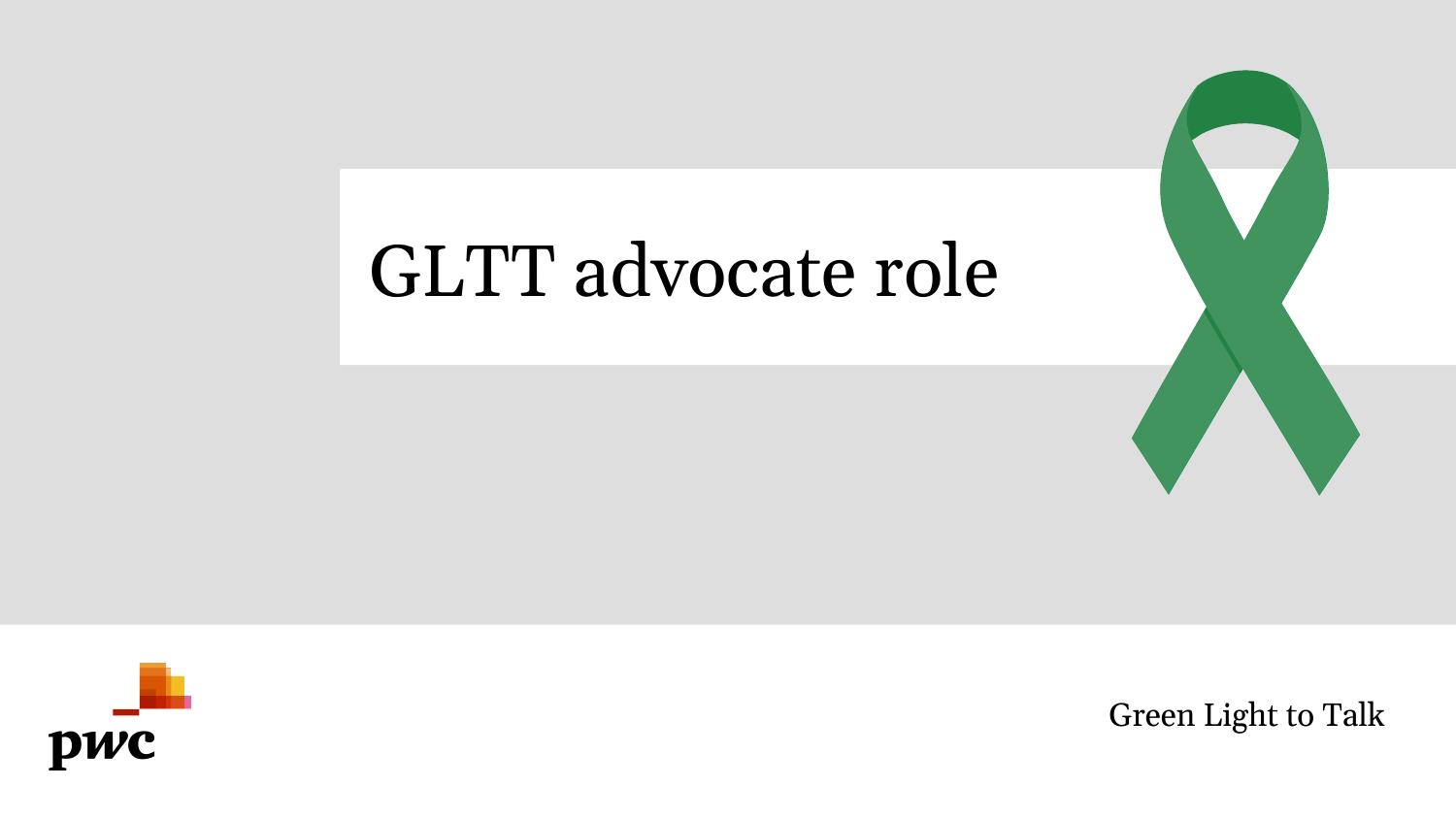

# GLTT advocate role
Green Light to Talk